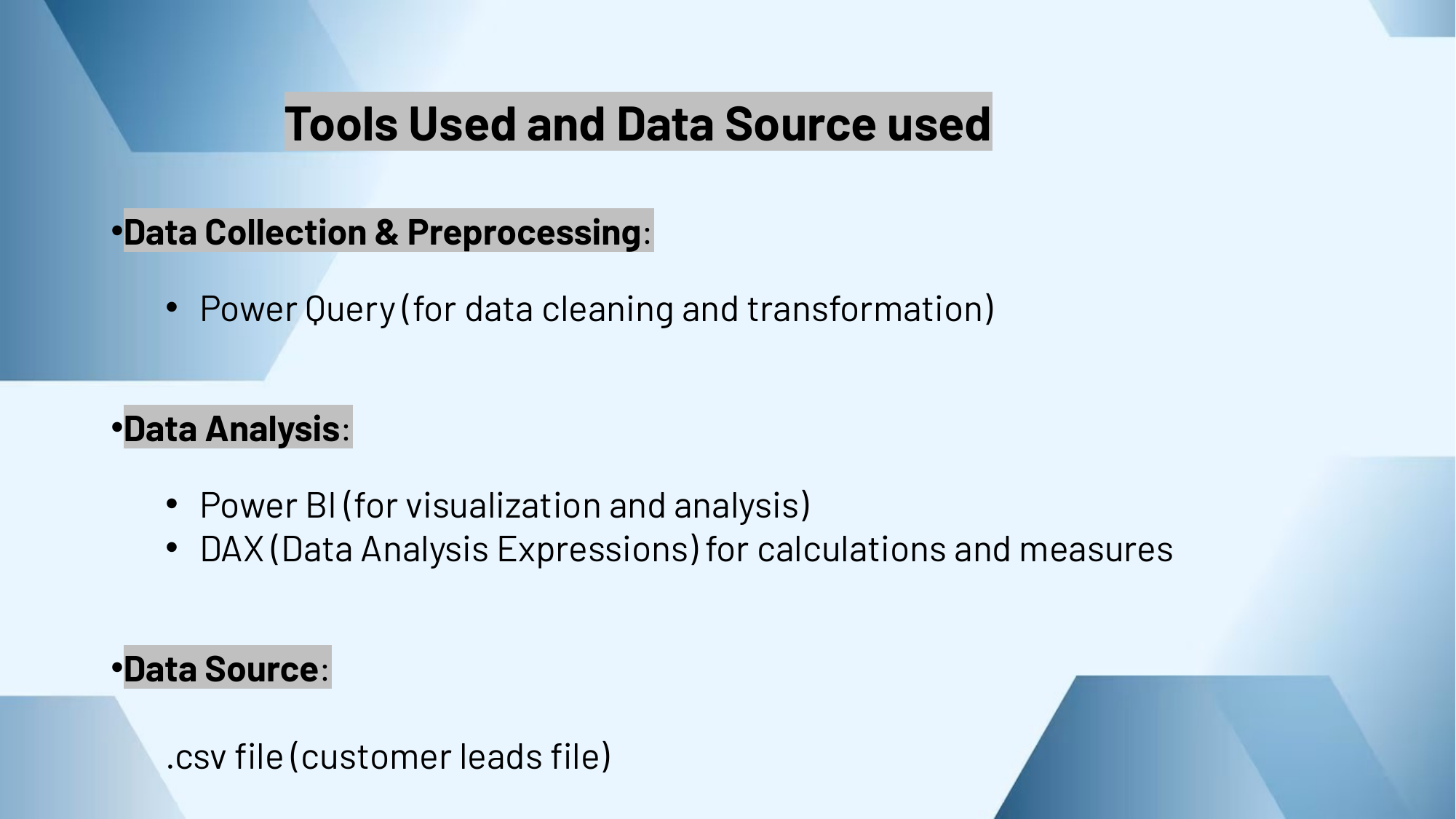

Tools Used and Data Source used

Data Collection & Preprocessing:

Power Query (for data cleaning and transformation)

Data Analysis:

Power BI (for visualization and analysis)
DAX (Data Analysis Expressions) for calculations and measures

Data Source:

.csv file (customer leads file)